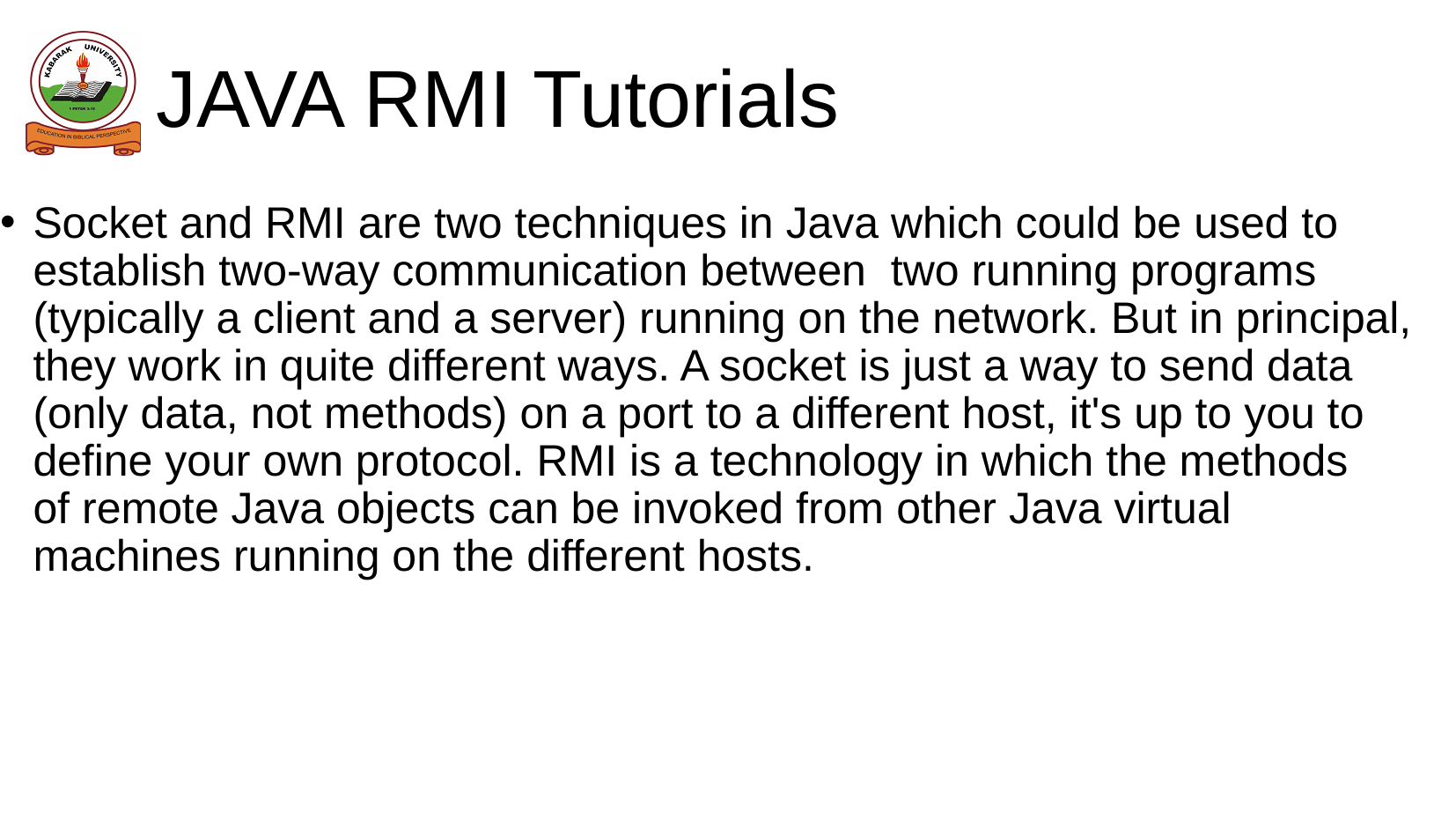

# JAVA RMI Tutorials
Socket and RMI are two techniques in Java which could be used to establish two-way communication between  two running programs (typically a client and a server) running on the network. But in principal, they work in quite different ways. A socket is just a way to send data (only data, not methods) on a port to a different host, it's up to you to define your own protocol. RMI is a technology in which the methods of remote Java objects can be invoked from other Java virtual machines running on the different hosts.